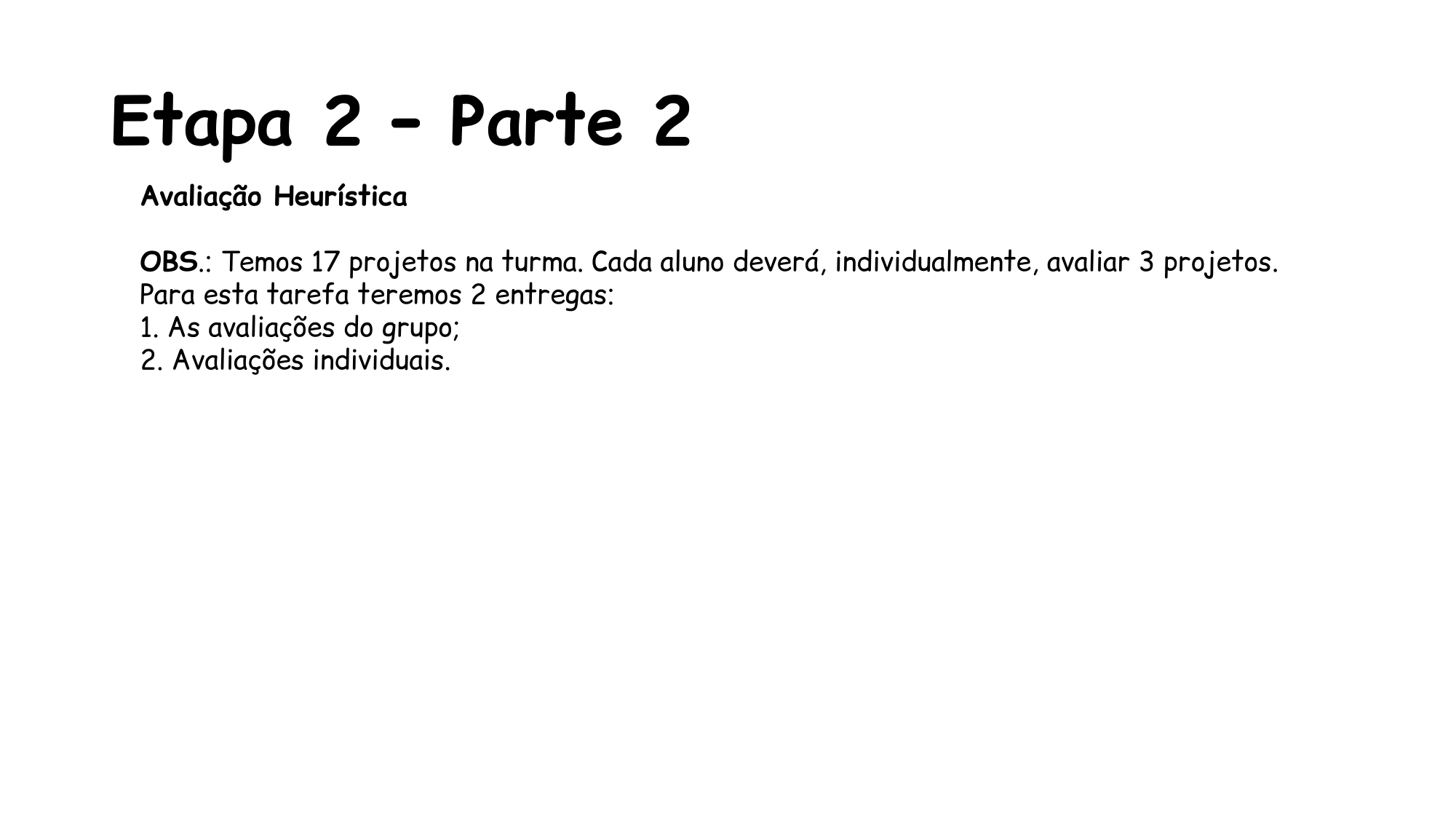

# Etapa 2 – Parte 2
Avaliação Heurística

OBS.: Temos 17 projetos na turma. Cada aluno deverá, individualmente, avaliar 3 projetos. Para esta tarefa teremos 2 entregas:
1. As avaliações do grupo;
2. Avaliações individuais.